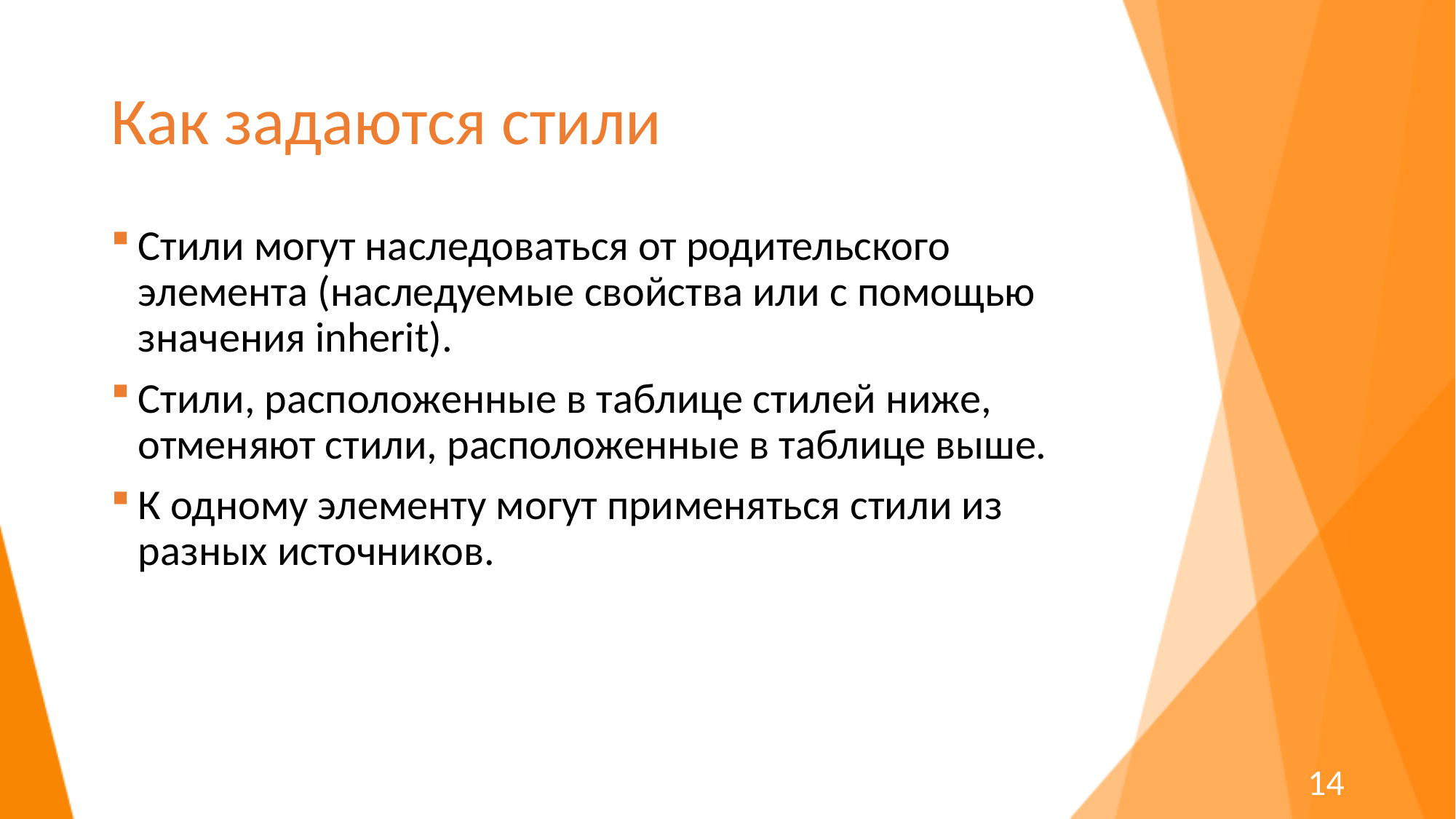

# Как задаются стили
Стили могут наследоваться от родительского элемента (наследуемые свойства или с помощью значения inherit).
Стили, расположенные в таблице стилей ниже, отменяют стили, расположенные в таблице выше.
К одному элементу могут применяться стили из разных источников.
14